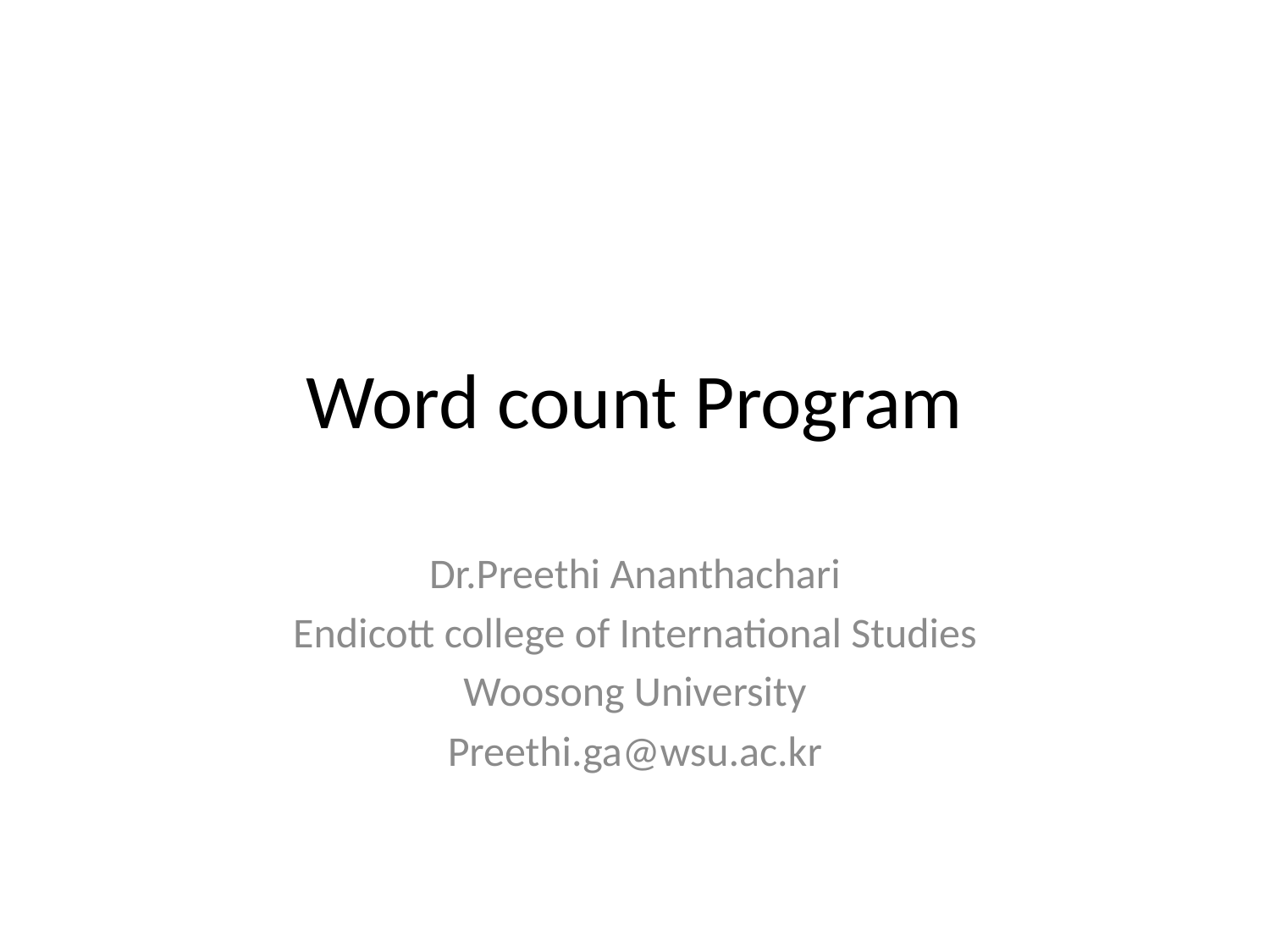

# Word count Program
Dr.Preethi Ananthachari
Endicott college of International Studies
Woosong University
Preethi.ga@wsu.ac.kr